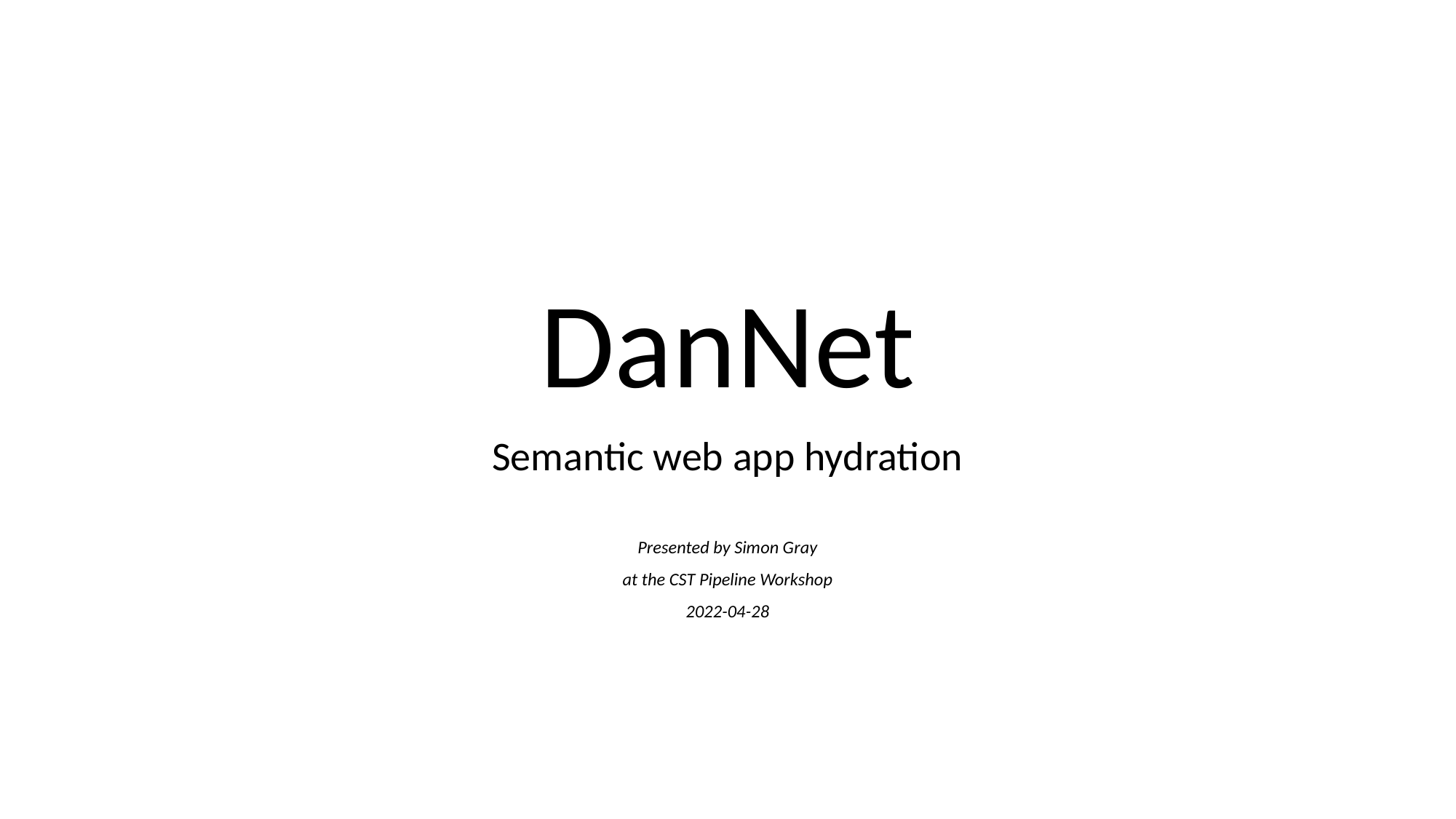

# DanNet
Semantic web app hydration

Presented by Simon Gray
at the CST Pipeline Workshop
2022-04-28